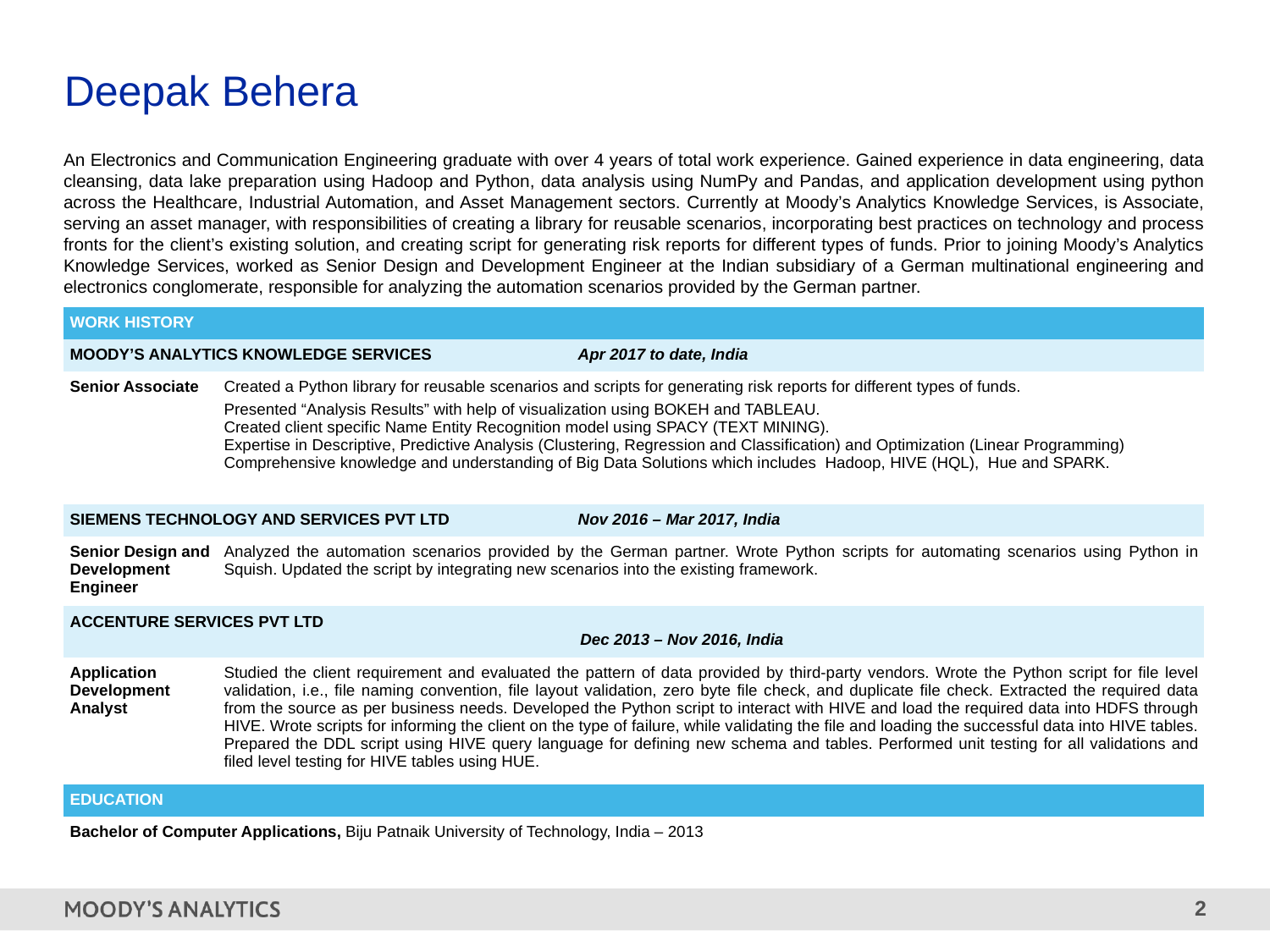

# Deepak Behera
An Electronics and Communication Engineering graduate with over 4 years of total work experience. Gained experience in data engineering, data cleansing, data lake preparation using Hadoop and Python, data analysis using NumPy and Pandas, and application development using python across the Healthcare, Industrial Automation, and Asset Management sectors. Currently at Moody’s Analytics Knowledge Services, is Associate, serving an asset manager, with responsibilities of creating a library for reusable scenarios, incorporating best practices on technology and process fronts for the client’s existing solution, and creating script for generating risk reports for different types of funds. Prior to joining Moody’s Analytics Knowledge Services, worked as Senior Design and Development Engineer at the Indian subsidiary of a German multinational engineering and electronics conglomerate, responsible for analyzing the automation scenarios provided by the German partner.
| WORK HISTORY |  |
| --- | --- |
| MOODY’S ANALYTICS KNOWLEDGE SERVICES Apr 2017 to date, India |  |
| Senior Associate | Created a Python library for reusable scenarios and scripts for generating risk reports for different types of funds. Presented “Analysis Results” with help of visualization using BOKEH and TABLEAU. Created client specific Name Entity Recognition model using SPACY (TEXT MINING). Expertise in Descriptive, Predictive Analysis (Clustering, Regression and Classification) and Optimization (Linear Programming) Comprehensive knowledge and understanding of Big Data Solutions which includes Hadoop, HIVE (HQL), Hue and SPARK. |
| SIEMENS TECHNOLOGY AND SERVICES PVT LTD Nov 2016 – Mar 2017, India |  |
| Senior Design and Development Engineer | Analyzed the automation scenarios provided by the German partner. Wrote Python scripts for automating scenarios using Python in Squish. Updated the script by integrating new scenarios into the existing framework. |
| ACCENTURE SERVICES PVT LTD Dec 2013 – Nov 2016, India |  |
| Application Development Analyst | Studied the client requirement and evaluated the pattern of data provided by third-party vendors. Wrote the Python script for file level validation, i.e., file naming convention, file layout validation, zero byte file check, and duplicate file check. Extracted the required data from the source as per business needs. Developed the Python script to interact with HIVE and load the required data into HDFS through HIVE. Wrote scripts for informing the client on the type of failure, while validating the file and loading the successful data into HIVE tables. Prepared the DDL script using HIVE query language for defining new schema and tables. Performed unit testing for all validations and filed level testing for HIVE tables using HUE. |
| EDUCATION |  |
| Bachelor of Computer Applications, Biju Patnaik University of Technology, India – 2013 |  |